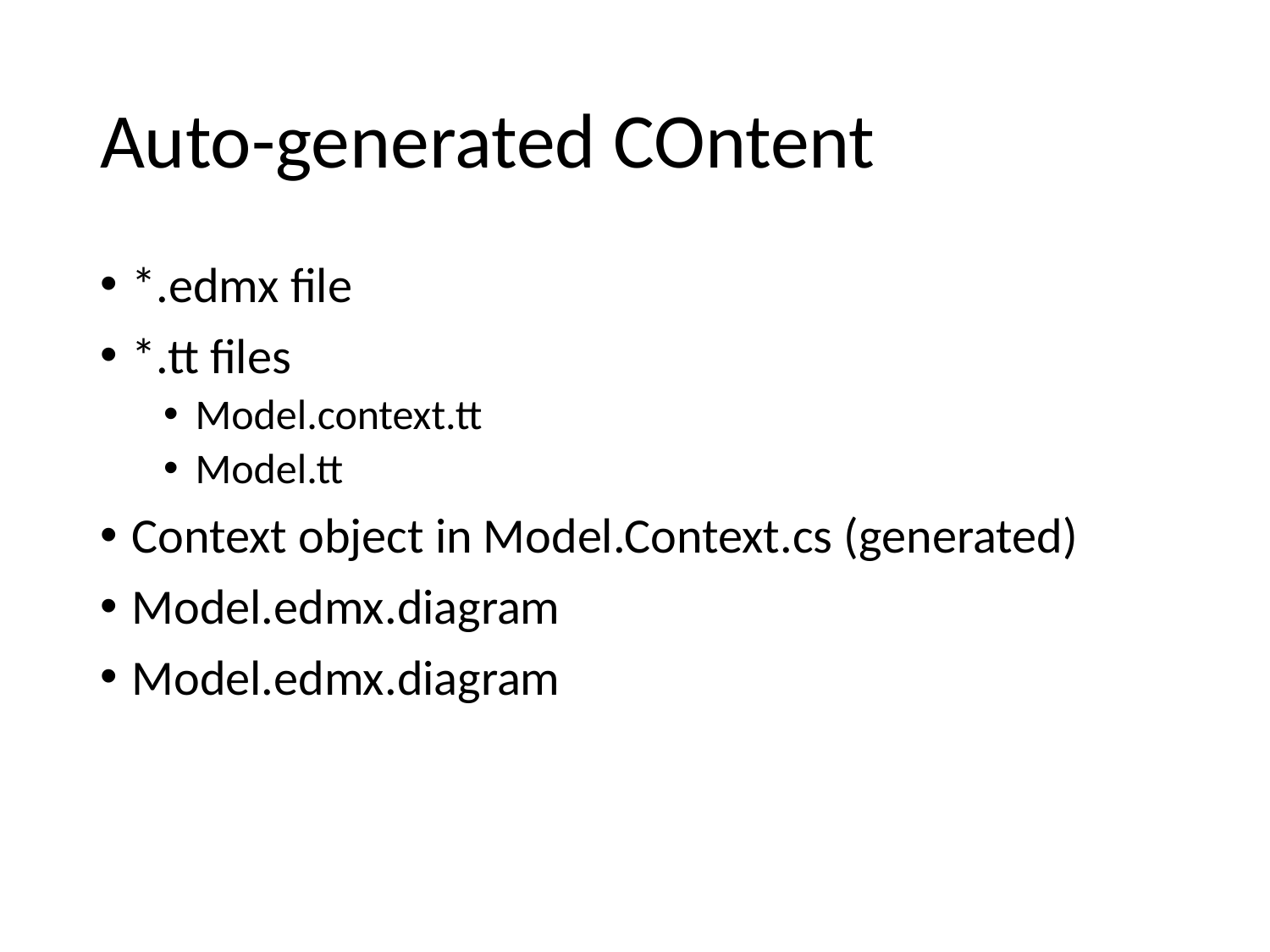

# Auto-generated COntent
*.edmx file
*.tt files
Model.context.tt
Model.tt
Context object in Model.Context.cs (generated)
Model.edmx.diagram
Model.edmx.diagram